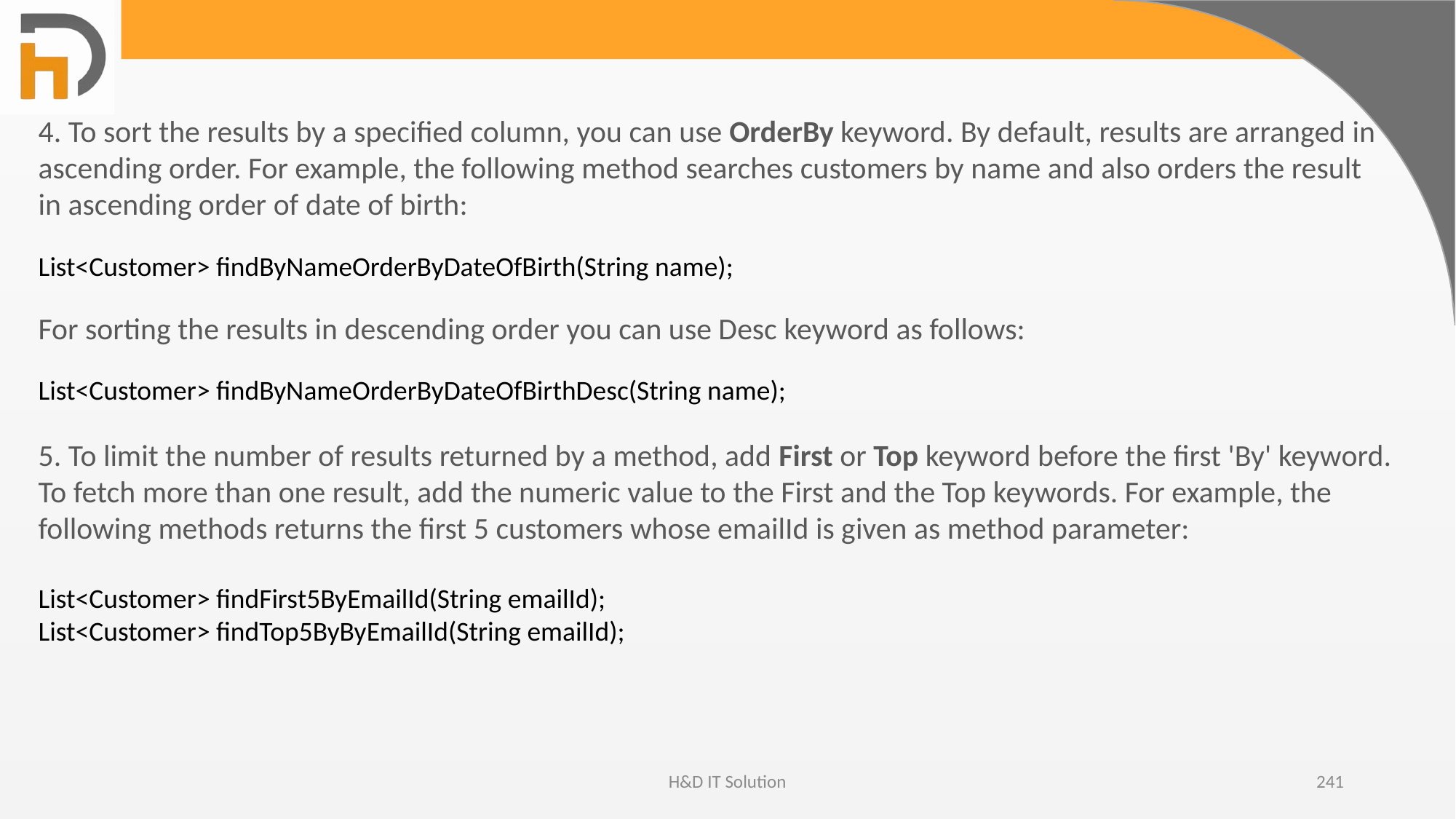

4. To sort the results by a specified column, you can use OrderBy keyword. By default, results are arranged in ascending order. For example, the following method searches customers by name and also orders the result in ascending order of date of birth:
List<Customer> findByNameOrderByDateOfBirth(String name);
For sorting the results in descending order you can use Desc keyword as follows:
List<Customer> findByNameOrderByDateOfBirthDesc(String name);
5. To limit the number of results returned by a method, add First or Top keyword before the first 'By' keyword. To fetch more than one result, add the numeric value to the First and the Top keywords. For example, the following methods returns the first 5 customers whose emailId is given as method parameter:
List<Customer> findFirst5ByEmailId(String emailId);
List<Customer> findTop5ByByEmailId(String emailId);
H&D IT Solution
241